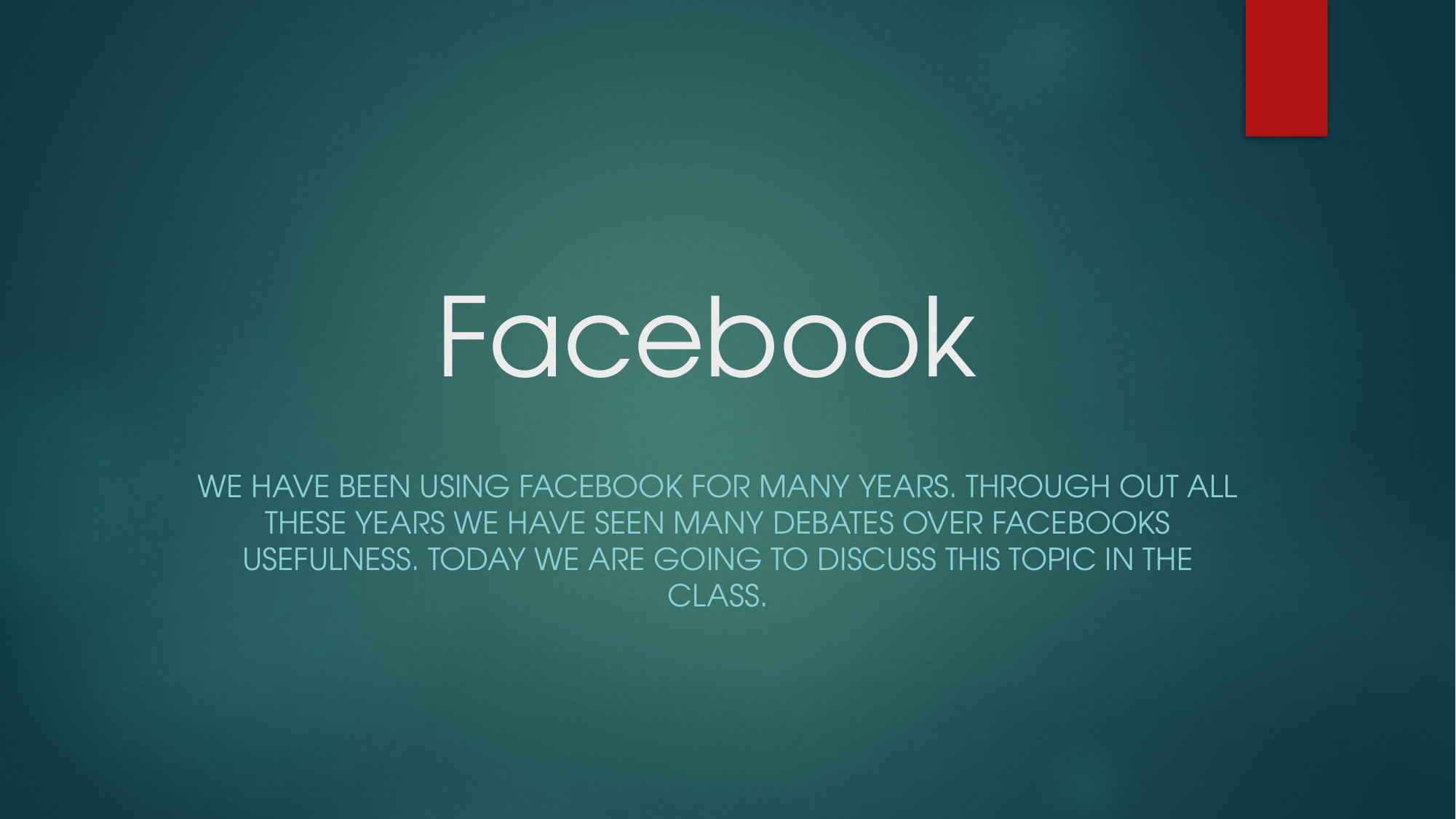

# Facebook
We have been using facebook for many years. Through out all these years we have seen many debates over facebooks usefulness. Today we are going to discuss this topic in the class.